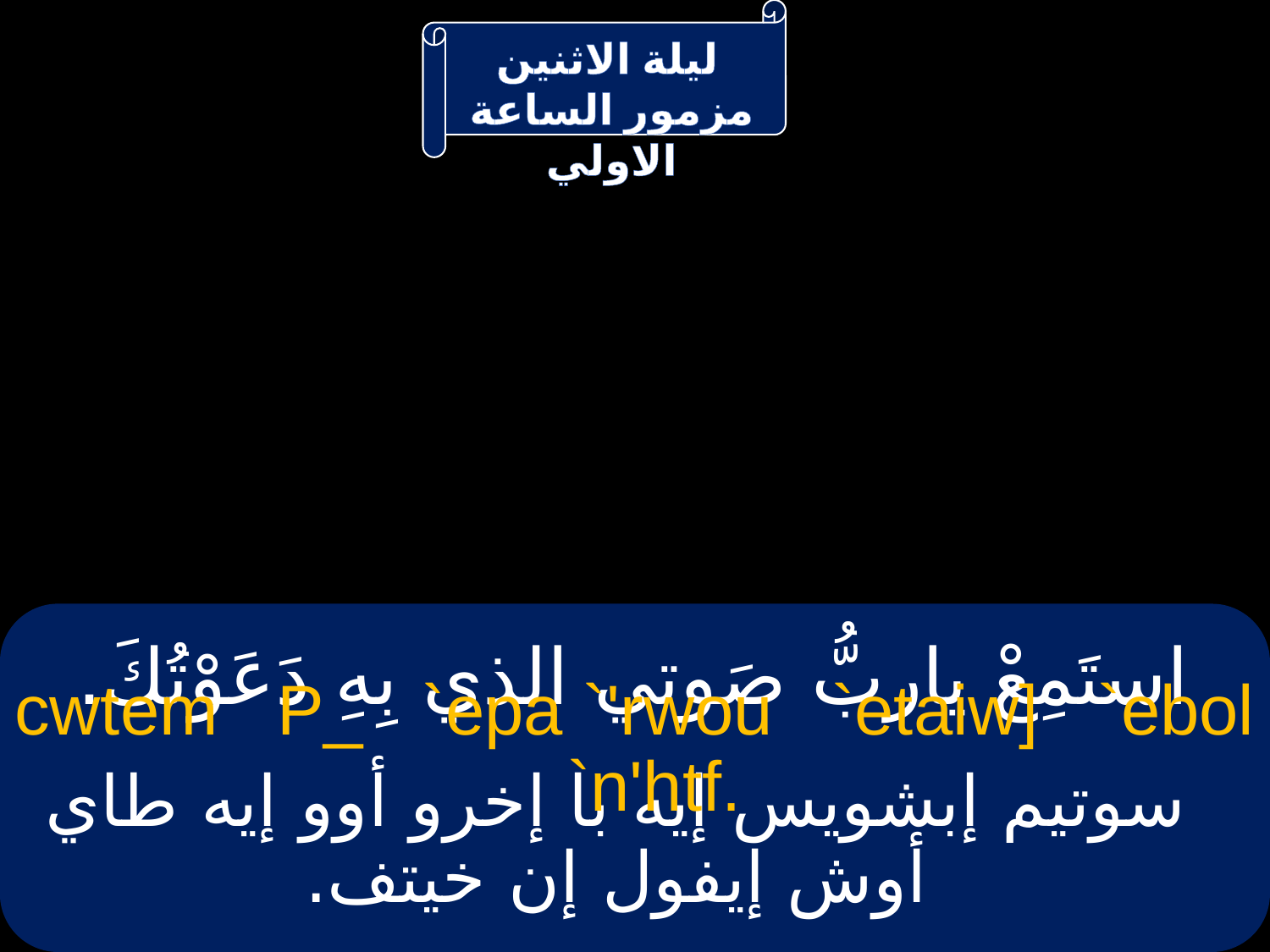

# استَمِعْ ياربُّ صَوتي الذي بِهِ دَعَوْتُكَ.
cwtem   P_   `epa `'rwou   `etaiw]   `ebol   `n'htf.
سوتيم إبشويس إيه با إخرو أوو إيه طاي أوش إيفول إن خيتف.